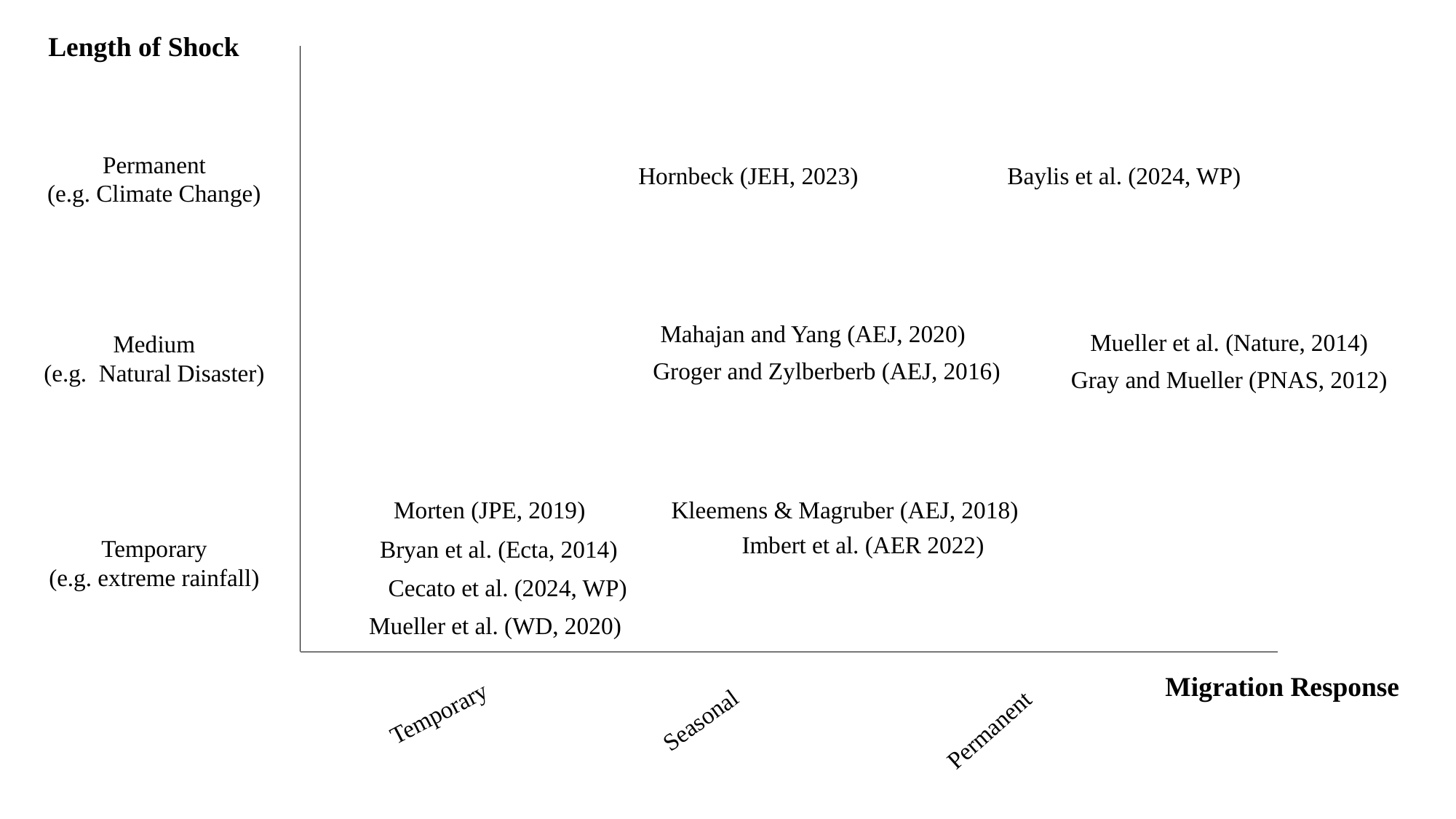

Length of Shock
Permanent
(e.g. Climate Change)
Baylis et al. (2024, WP)
Hornbeck (JEH, 2023)
Mahajan and Yang (AEJ, 2020)
Mueller et al. (Nature, 2014)
Medium
(e.g.  Natural Disaster)
Groger and Zylberberb (AEJ, 2016)
Gray and Mueller (PNAS, 2012)
Morten (JPE, 2019)
Kleemens & Magruber (AEJ, 2018)
Imbert et al. (AER 2022)
Temporary
(e.g. extreme rainfall)
Bryan et al. (Ecta, 2014)
Cecato et al. (2024, WP)
Mueller et al. (WD, 2020)
Migration Response
Temporary
Seasonal
Permanent